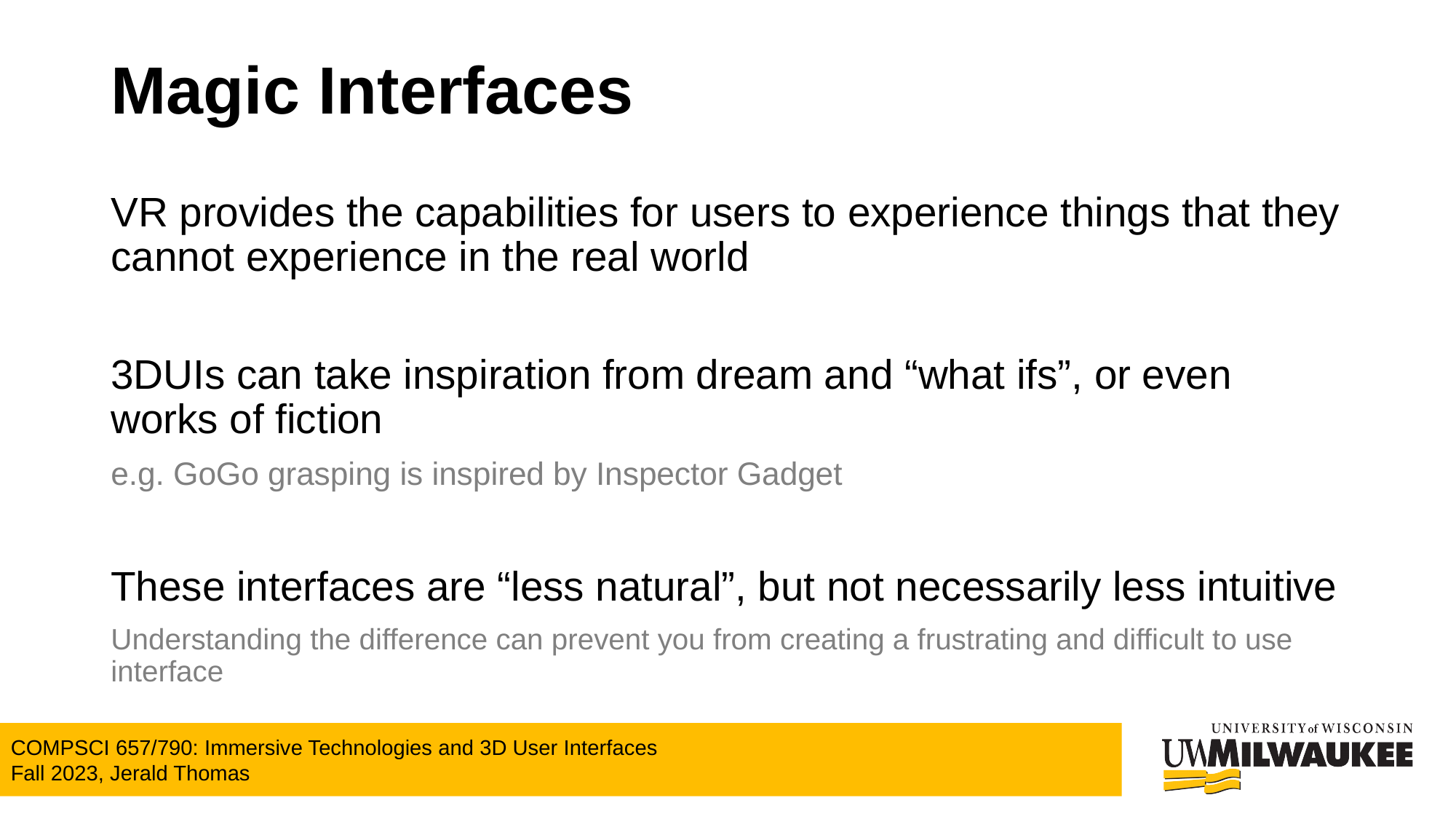

# Magic Interfaces
VR provides the capabilities for users to experience things that they cannot experience in the real world

3DUIs can take inspiration from dream and “what ifs”, or even works of fiction
e.g. GoGo grasping is inspired by Inspector Gadget

These interfaces are “less natural”, but not necessarily less intuitive
Understanding the difference can prevent you from creating a frustrating and difficult to use interface